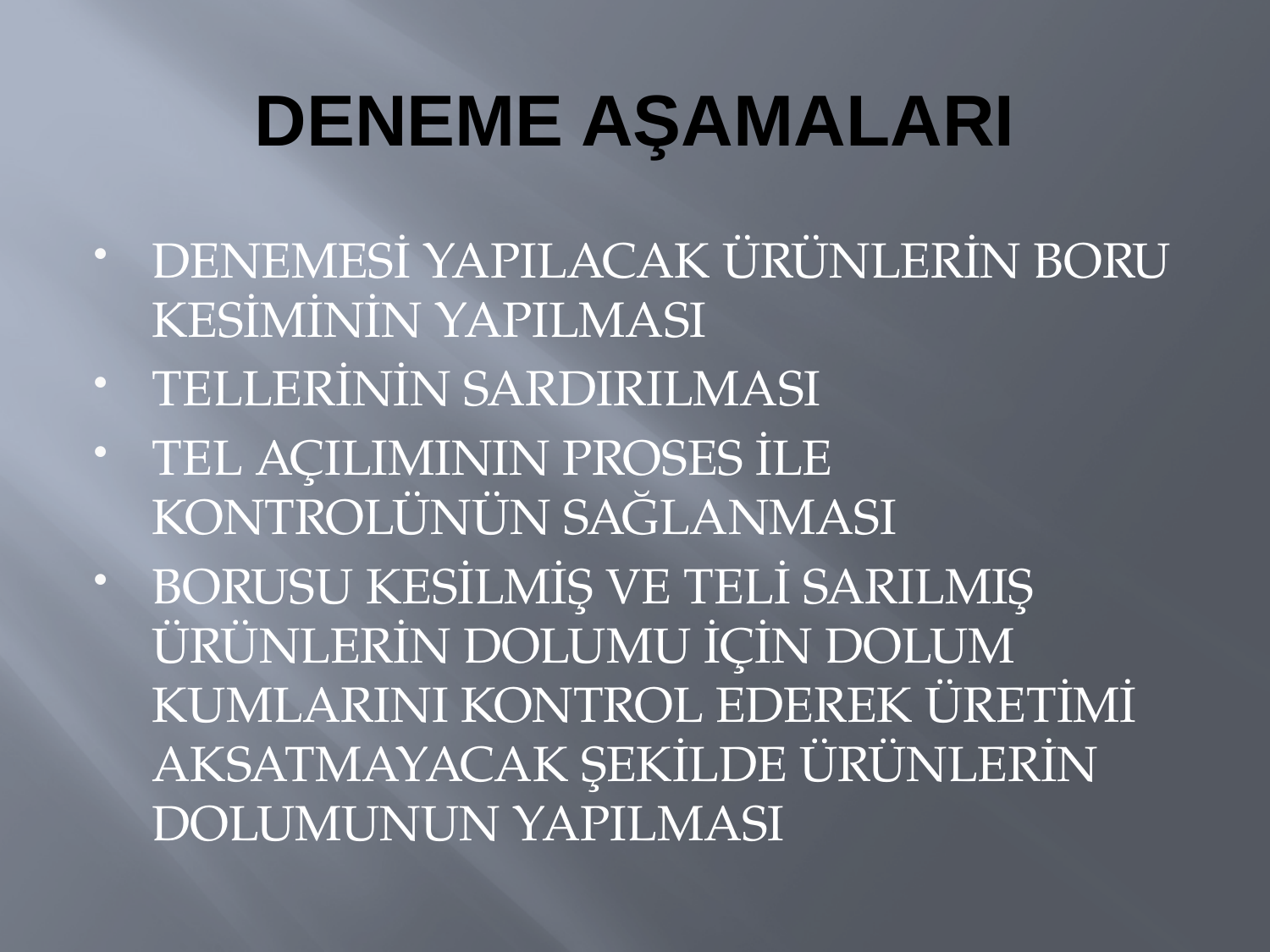

# DENEME AŞAMALARI
DENEMESİ YAPILACAK ÜRÜNLERİN BORU KESİMİNİN YAPILMASI
TELLERİNİN SARDIRILMASI
TEL AÇILIMININ PROSES İLE KONTROLÜNÜN SAĞLANMASI
BORUSU KESİLMİŞ VE TELİ SARILMIŞ ÜRÜNLERİN DOLUMU İÇİN DOLUM KUMLARINI KONTROL EDEREK ÜRETİMİ AKSATMAYACAK ŞEKİLDE ÜRÜNLERİN DOLUMUNUN YAPILMASI